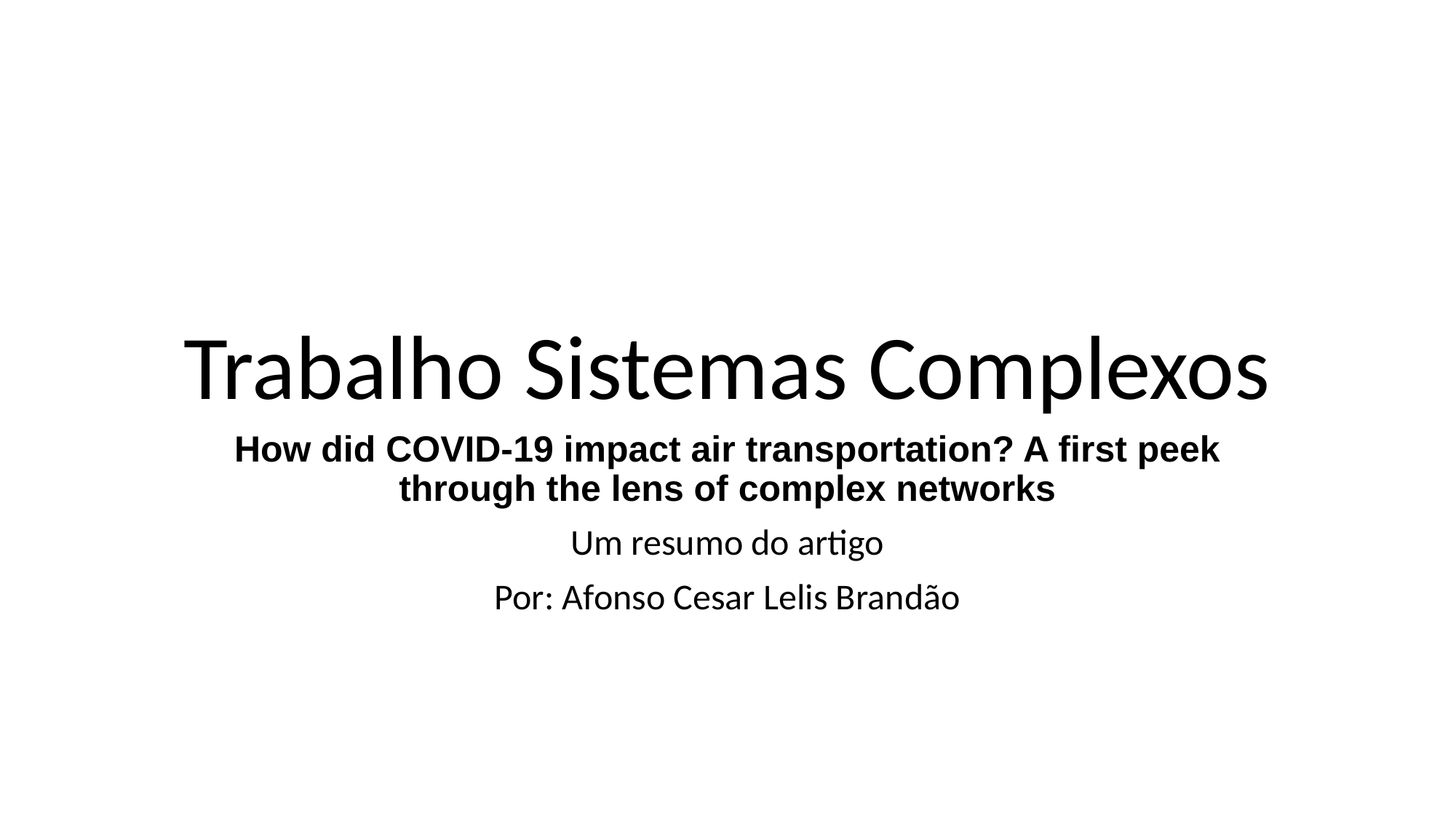

# Trabalho Sistemas Complexos
How did COVID-19 impact air transportation? A first peek through the lens of complex networks
Um resumo do artigo
Por: Afonso Cesar Lelis Brandão